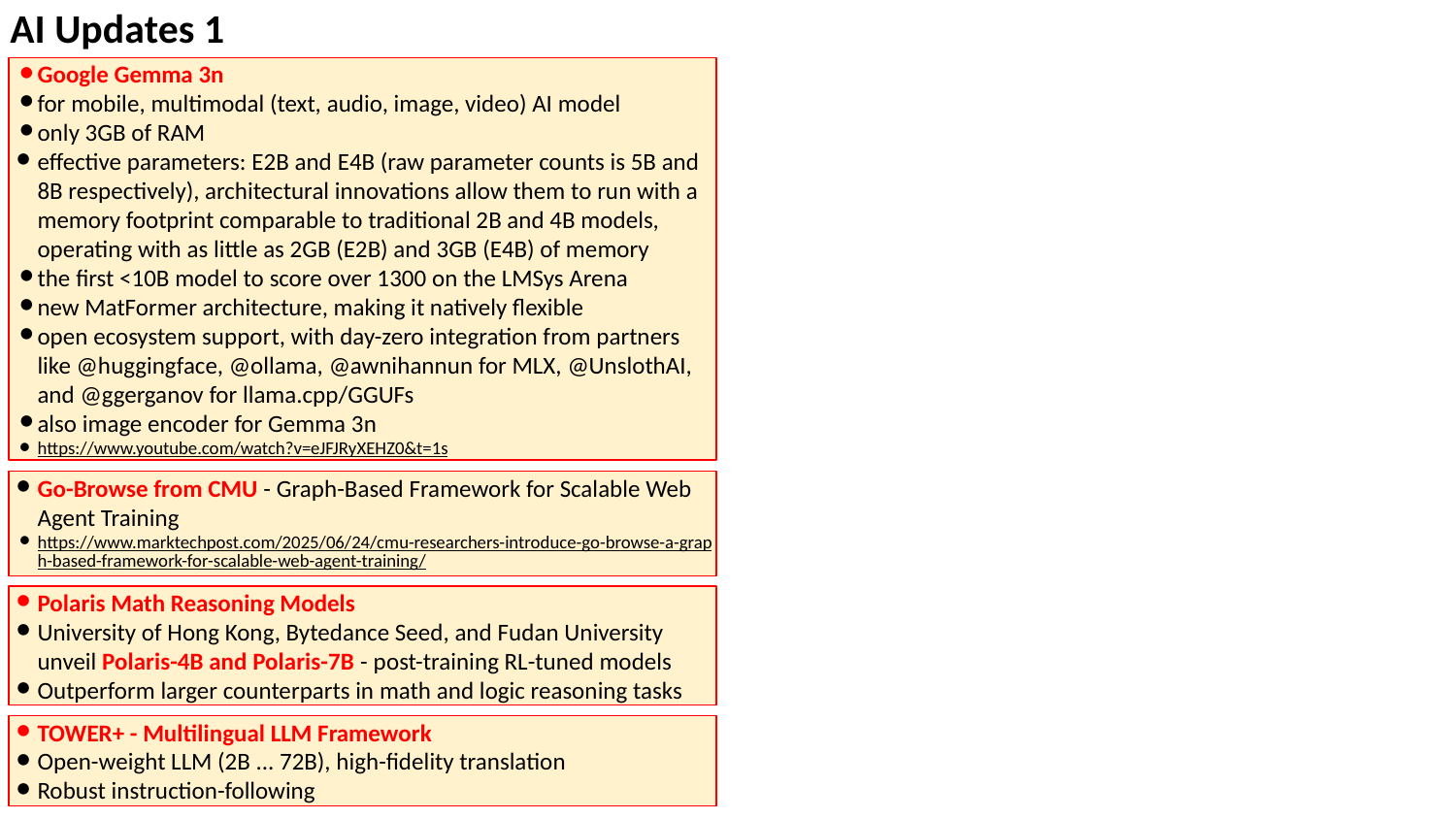

AI Updates 1
Google Gemma 3n
for mobile, multimodal (text, audio, image, video) AI model
only 3GB of RAM
effective parameters: E2B and E4B (raw parameter counts is 5B and 8B respectively), architectural innovations allow them to run with a memory footprint comparable to traditional 2B and 4B models, operating with as little as 2GB (E2B) and 3GB (E4B) of memory
the first <10B model to score over 1300 on the LMSys Arena
new MatFormer architecture, making it natively flexible
open ecosystem support, with day-zero integration from partners like @huggingface, @ollama, @awnihannun for MLX, @UnslothAI, and @ggerganov for llama.cpp/GGUFs
also image encoder for Gemma 3n
https://www.youtube.com/watch?v=eJFJRyXEHZ0&t=1s
Go-Browse from CMU - Graph-Based Framework for Scalable Web Agent Training
https://www.marktechpost.com/2025/06/24/cmu-researchers-introduce-go-browse-a-graph-based-framework-for-scalable-web-agent-training/
Polaris Math Reasoning Models
University of Hong Kong, Bytedance Seed, and Fudan University unveil Polaris-4B and Polaris-7B - post-training RL-tuned models
Outperform larger counterparts in math and logic reasoning tasks
TOWER+ - Multilingual LLM Framework
Open-weight LLM (2B ... 72B), high-fidelity translation
Robust instruction-following